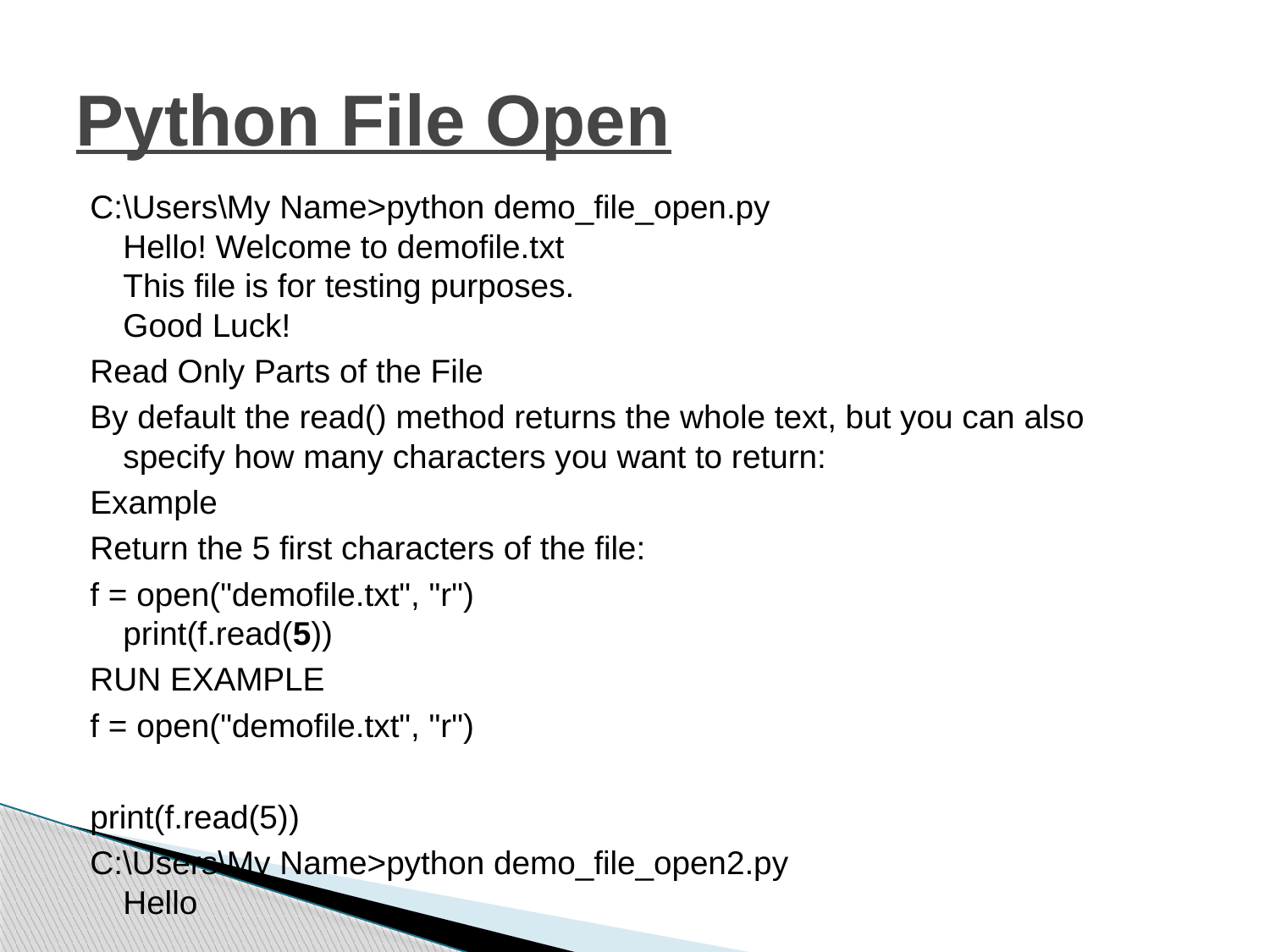

# Python File Open
C:\Users\My Name>python demo_file_open.py
Hello! Welcome to demofile.txt
This file is for testing purposes.
Good Luck!
Read Only Parts of the File
By default the read() method returns the whole text, but you can also specify how many characters you want to return:
Example
Return the 5 first characters of the file:
f = open("demofile.txt", "r")
print(f.read(5))
RUN EXAMPLE
f = open("demofile.txt", "r")

print(f.read(5))
C:\Users\My Name>python demo_file_open2.py
Hello